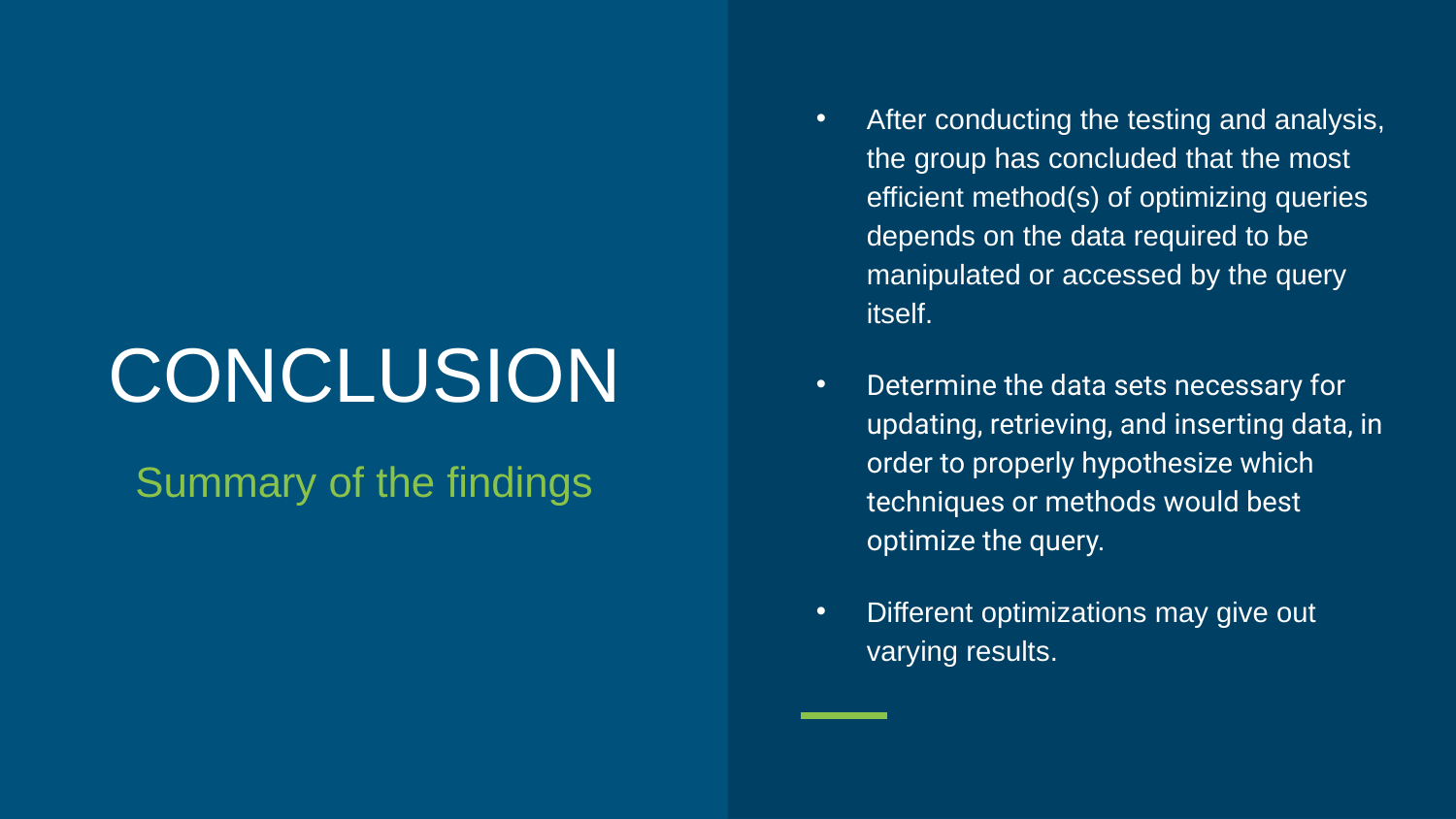

After conducting the testing and analysis, the group has concluded that the most efficient method(s) of optimizing queries depends on the data required to be manipulated or accessed by the query itself.
Determine the data sets necessary for updating, retrieving, and inserting data, in order to properly hypothesize which techniques or methods would best optimize the query.
Different optimizations may give out varying results.
# CONCLUSION
Summary of the findings